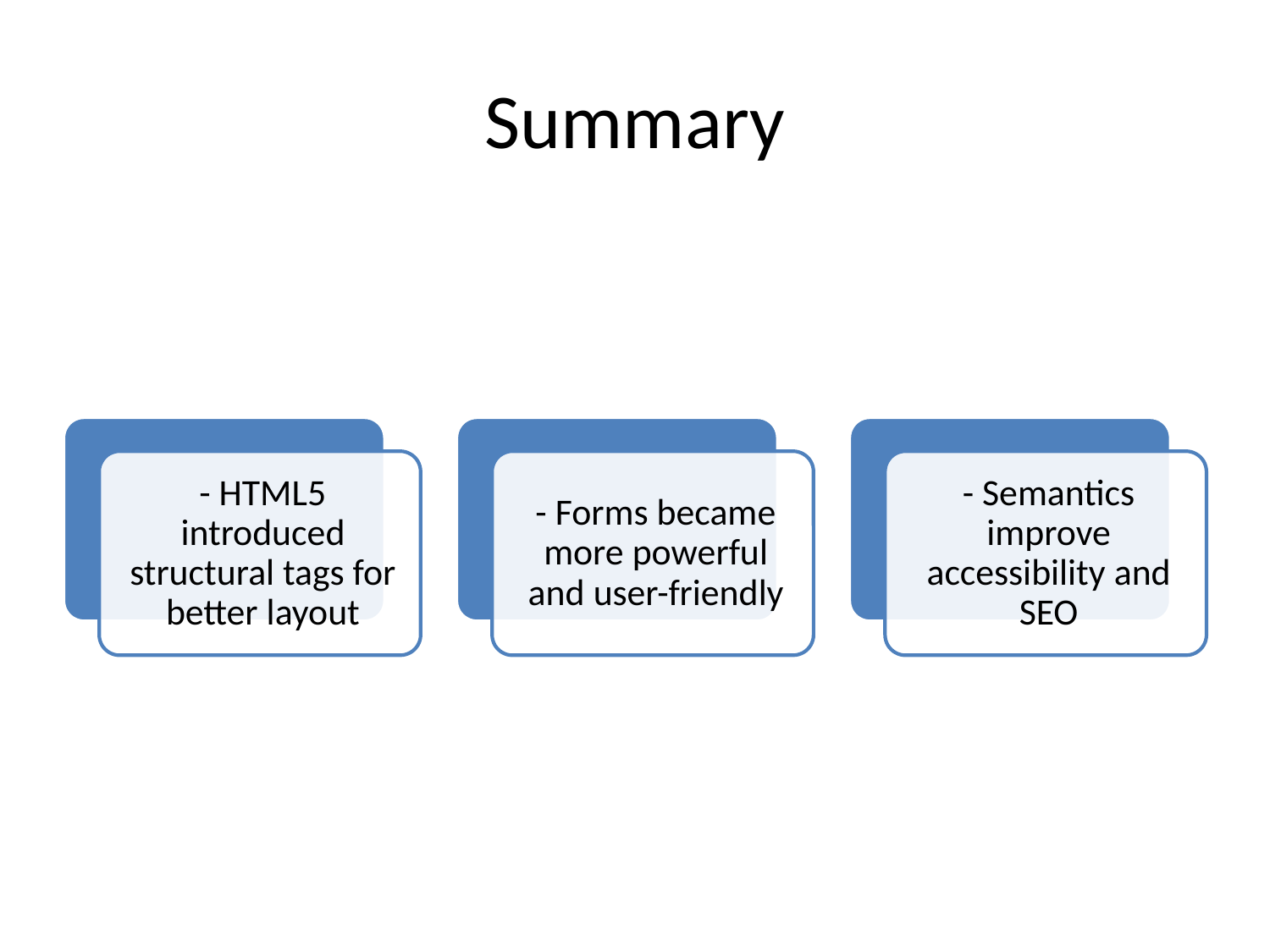

# Summary
- HTML5 introduced structural tags for better layout
- Forms became more powerful and user-friendly
- Semantics improve accessibility and SEO